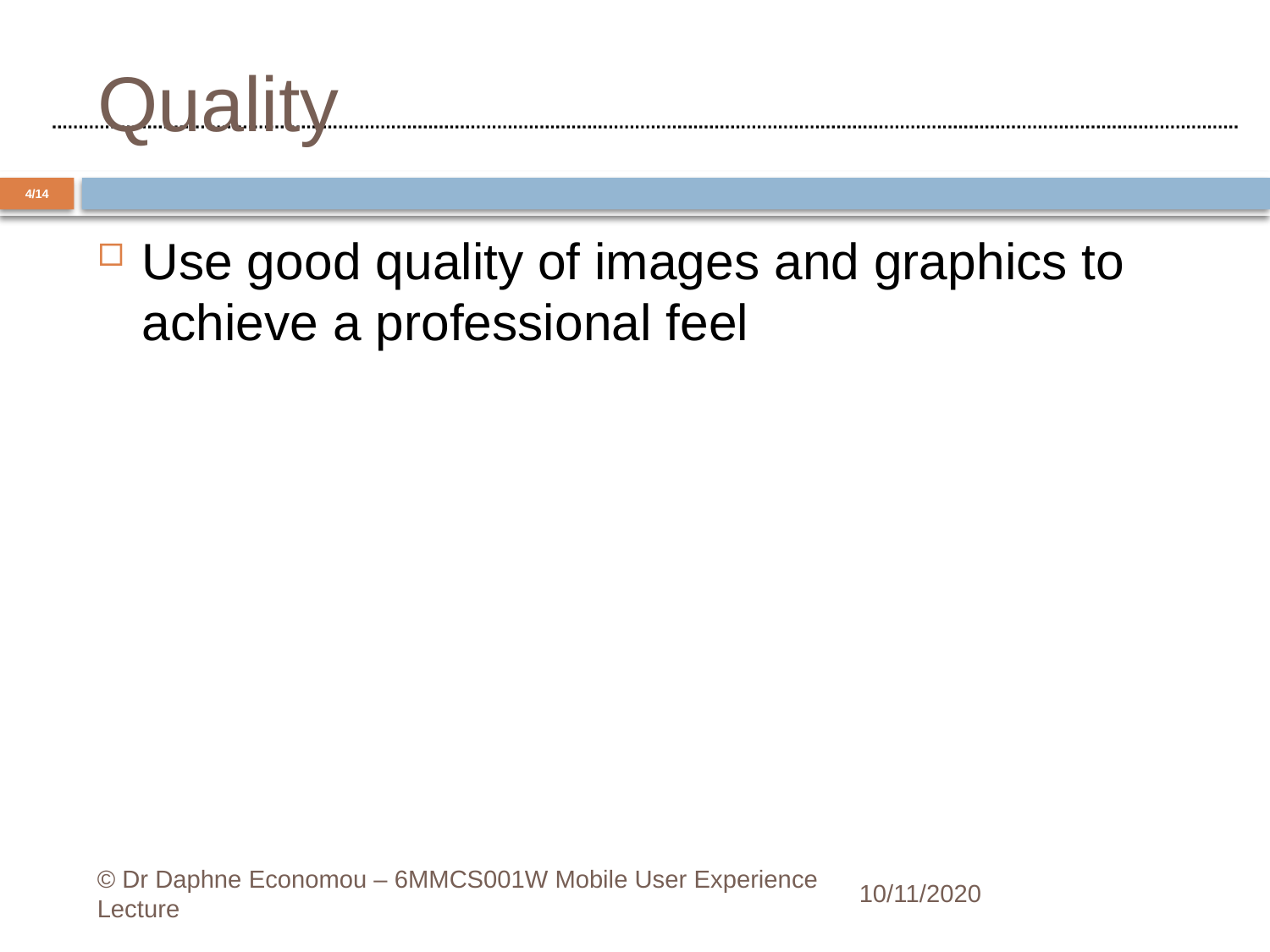

# Quality
4/14
Use good quality of images and graphics to achieve a professional feel
© Dr Daphne Economou – 6MMCS001W Mobile User Experience Lecture
10/11/2020